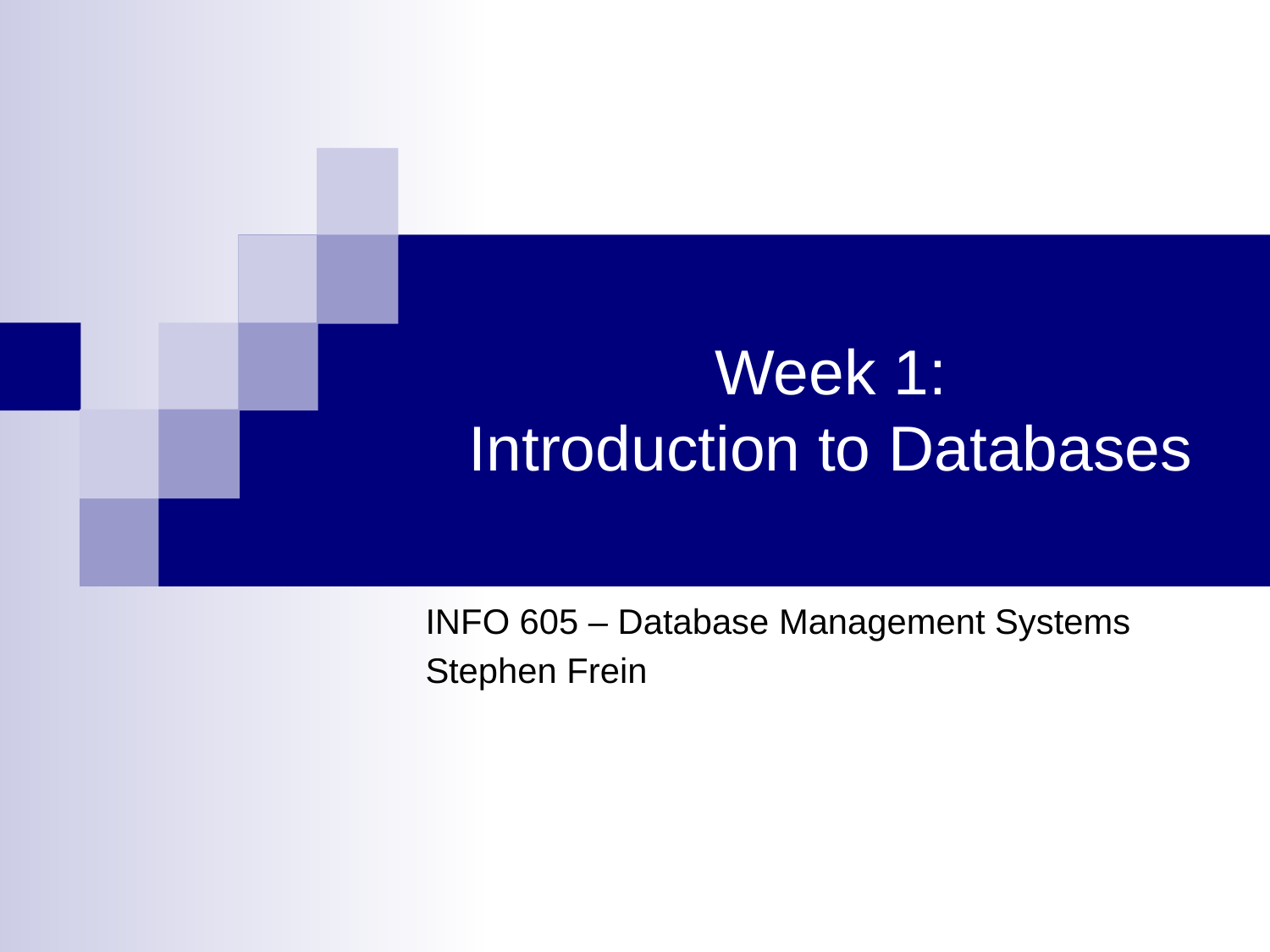

# Week 1: Introduction to Databases
INFO 605 – Database Management Systems
Stephen Frein